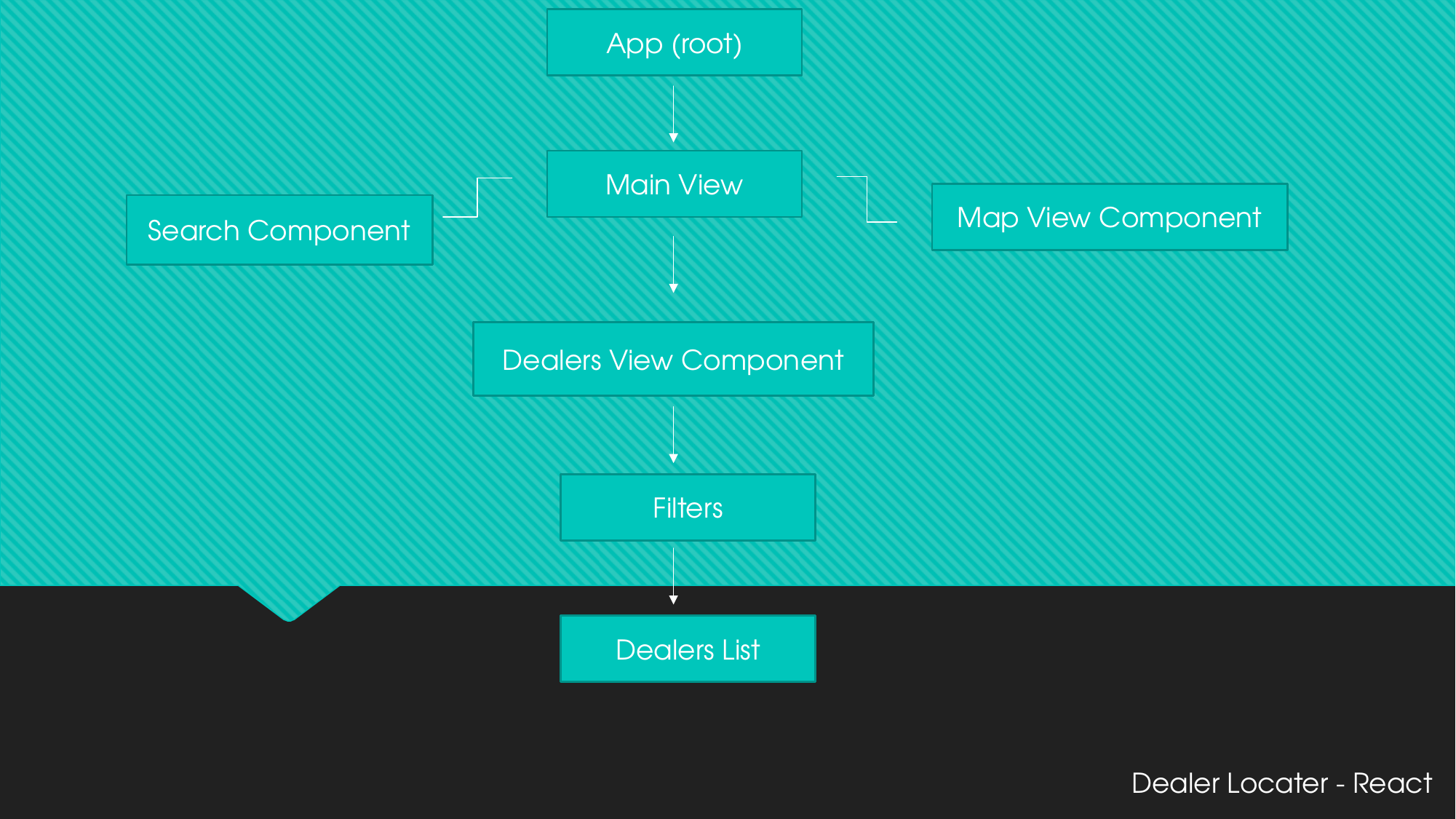

App (root)
Main View
Map View Component
Search Component
Dealers View Component
Filters
Dealers List
Dealer Locater - React